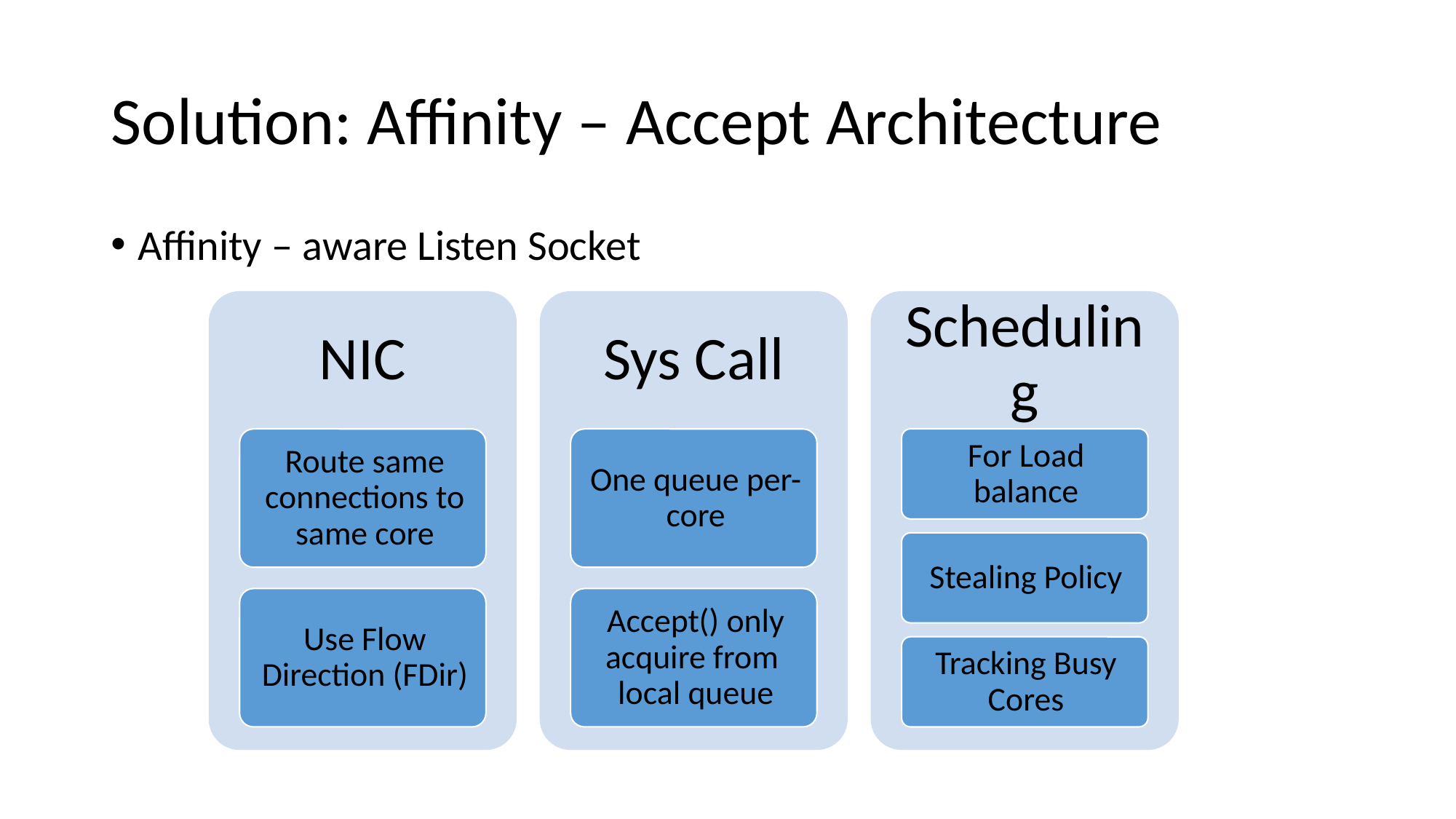

# Solution: Affinity – Accept Architecture
Affinity – aware Listen Socket
NIC
Route same connections to same core
Use Flow Direction (FDir)
Sys Call
One queue per-core
Accept() only acquire from  local queue
Scheduling
For Load balance
Stealing Policy
Tracking Busy Cores